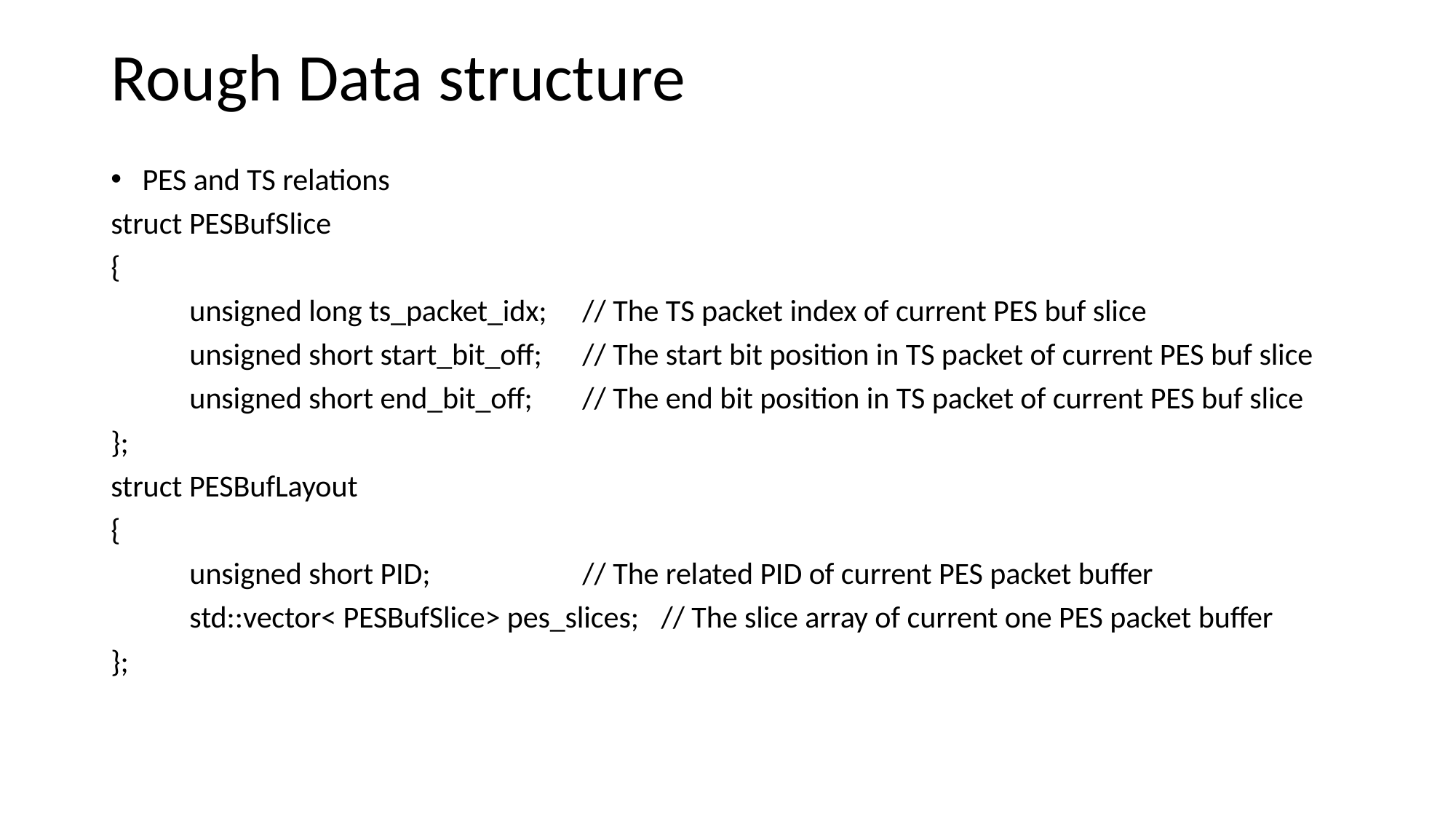

# Rough Data structure
PES and TS relations
struct PESBufSlice
{
	unsigned long ts_packet_idx;		// The TS packet index of current PES buf slice
	unsigned short start_bit_off;		// The start bit position in TS packet of current PES buf slice
	unsigned short end_bit_off;		// The end bit position in TS packet of current PES buf slice
};
struct PESBufLayout
{
	unsigned short PID;			// The related PID of current PES packet buffer
	std::vector< PESBufSlice> pes_slices;	// The slice array of current one PES packet buffer
};